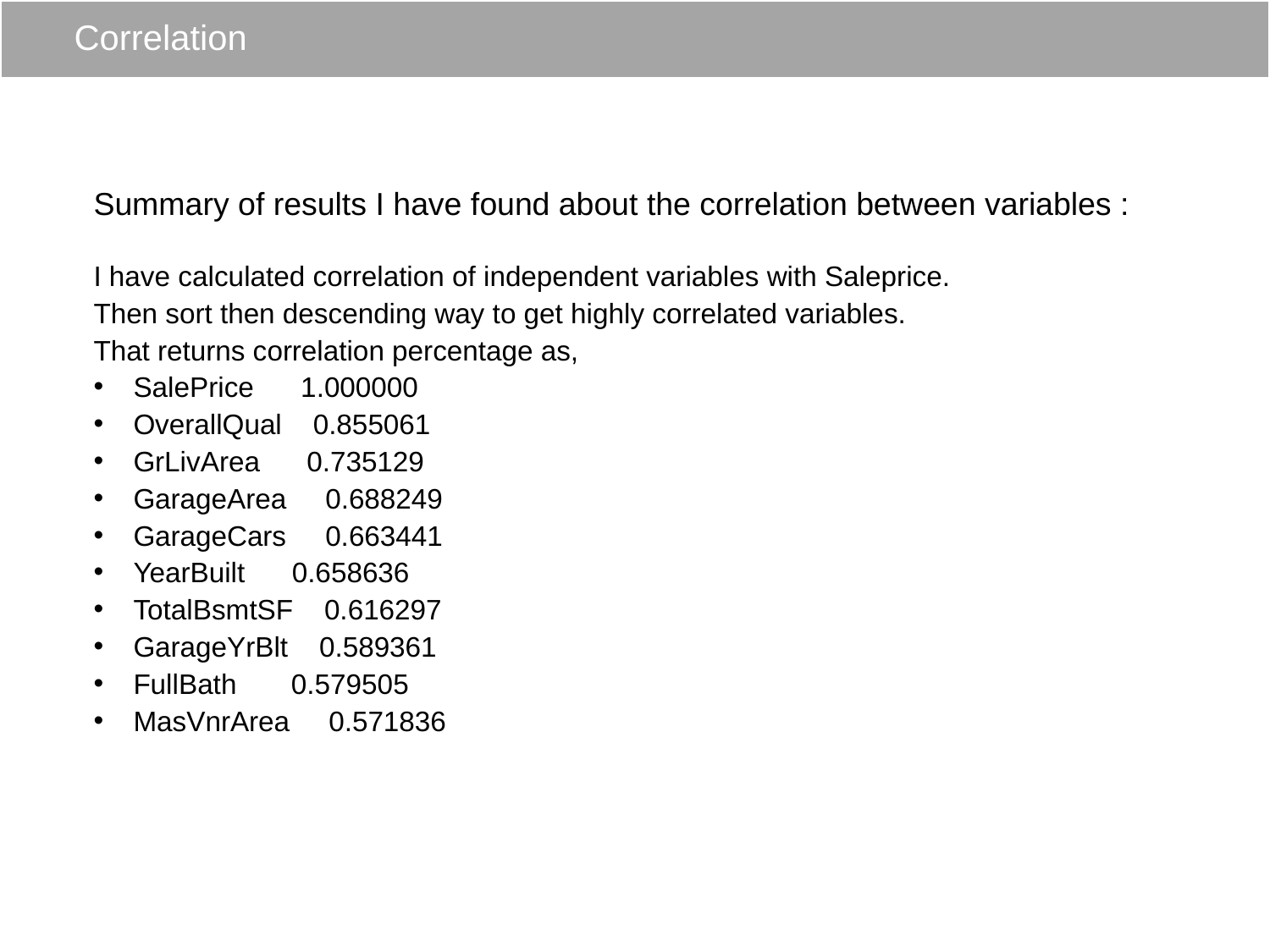

# Correlation
Summary of results I have found about the correlation between variables :

I have calculated correlation of independent variables with Saleprice.
Then sort then descending way to get highly correlated variables.
That returns correlation percentage as,
SalePrice      1.000000
OverallQual    0.855061
GrLivArea      0.735129
GarageArea     0.688249
GarageCars     0.663441
YearBuilt      0.658636
TotalBsmtSF    0.616297
GarageYrBlt    0.589361
FullBath       0.579505
MasVnrArea     0.571836